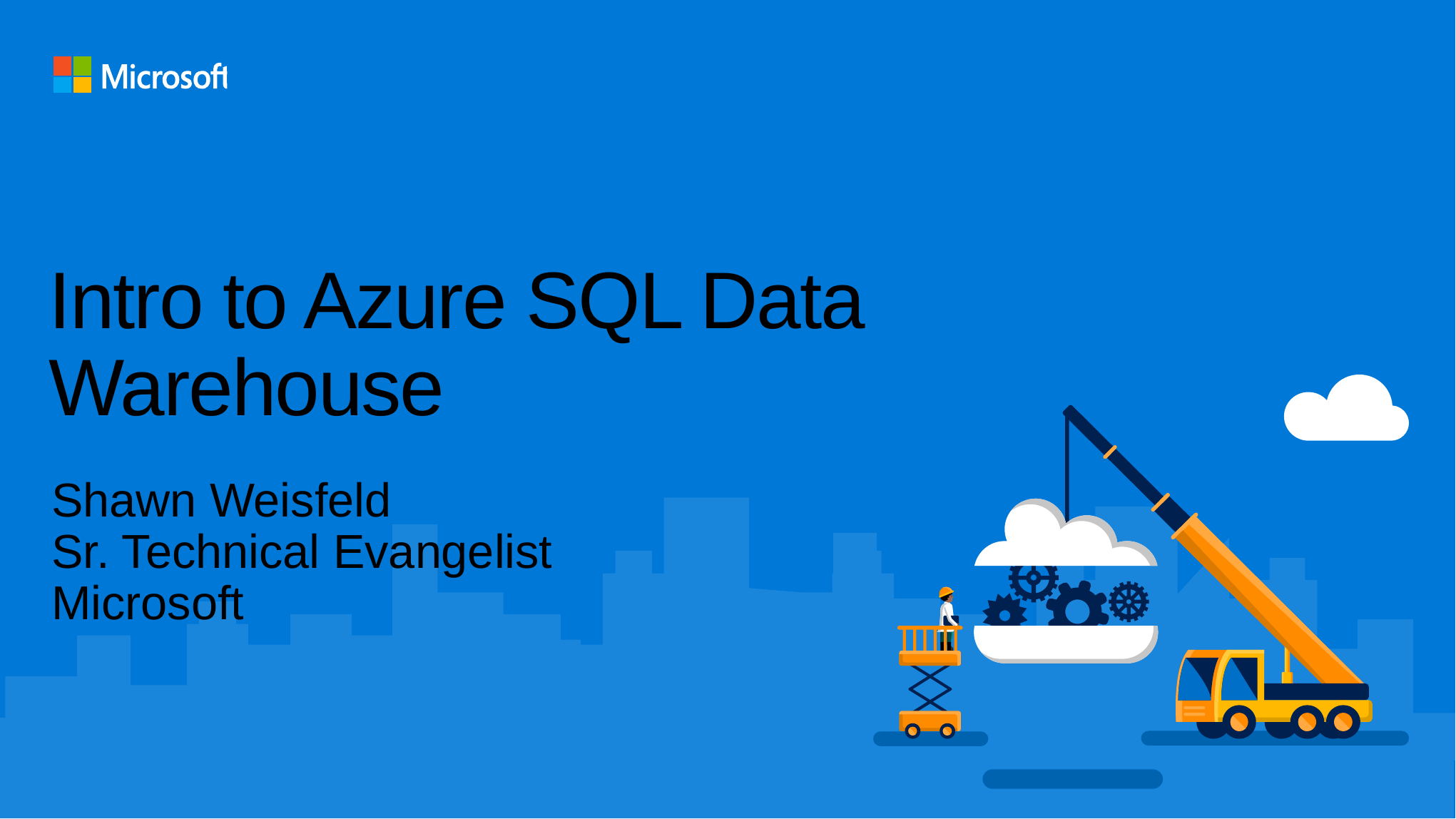

# Intro to Azure SQL Data Warehouse
Shawn Weisfeld
Sr. Technical Evangelist
Microsoft